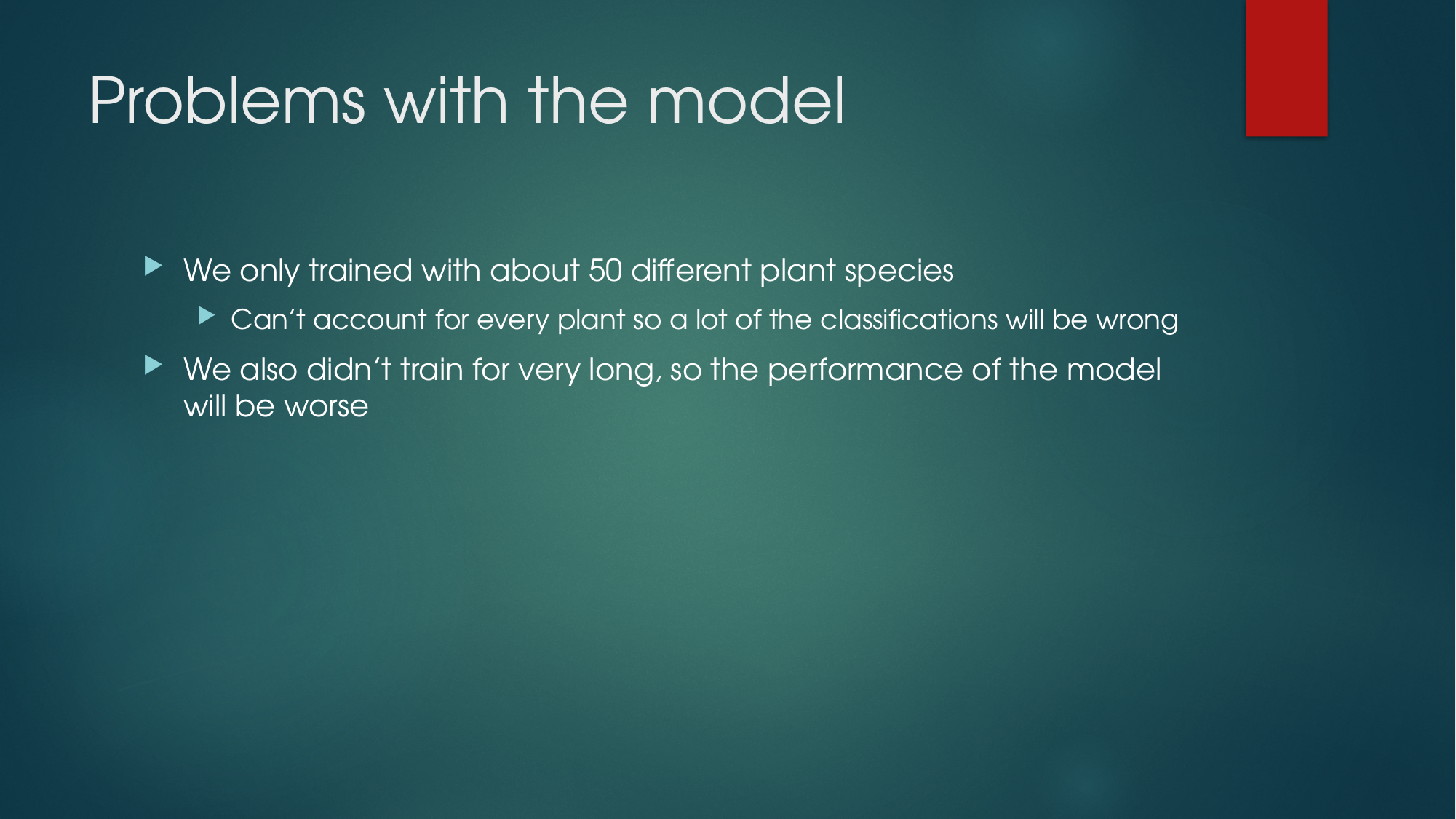

# Problems with the model
We only trained with about 50 different plant species
Can’t account for every plant so a lot of the classifications will be wrong
We also didn’t train for very long, so the performance of the model will be worse